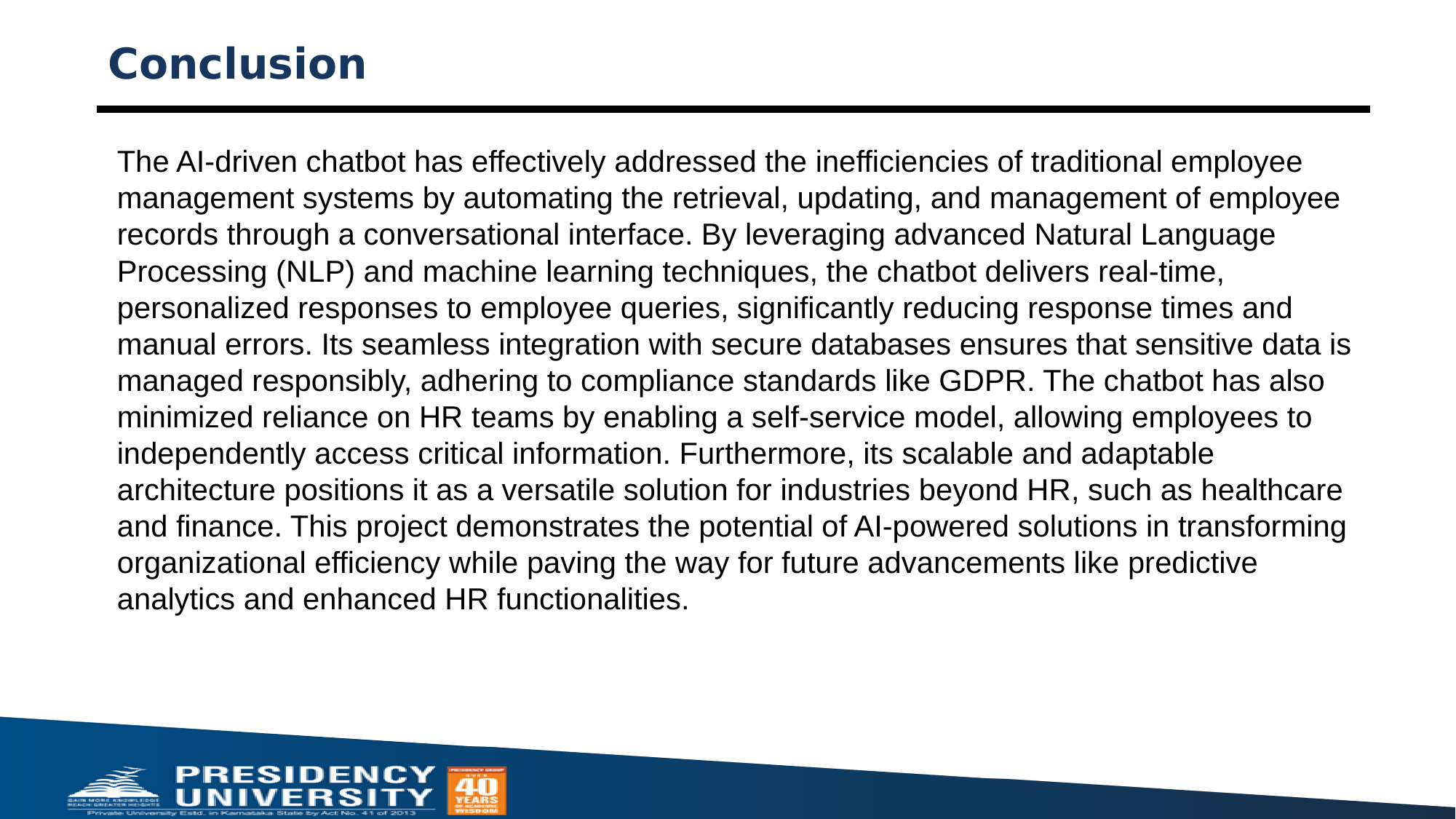

# Conclusion
The AI-driven chatbot has effectively addressed the inefficiencies of traditional employee management systems by automating the retrieval, updating, and management of employee records through a conversational interface. By leveraging advanced Natural Language Processing (NLP) and machine learning techniques, the chatbot delivers real-time, personalized responses to employee queries, significantly reducing response times and manual errors. Its seamless integration with secure databases ensures that sensitive data is managed responsibly, adhering to compliance standards like GDPR. The chatbot has also minimized reliance on HR teams by enabling a self-service model, allowing employees to independently access critical information. Furthermore, its scalable and adaptable architecture positions it as a versatile solution for industries beyond HR, such as healthcare and finance. This project demonstrates the potential of AI-powered solutions in transforming organizational efficiency while paving the way for future advancements like predictive analytics and enhanced HR functionalities.